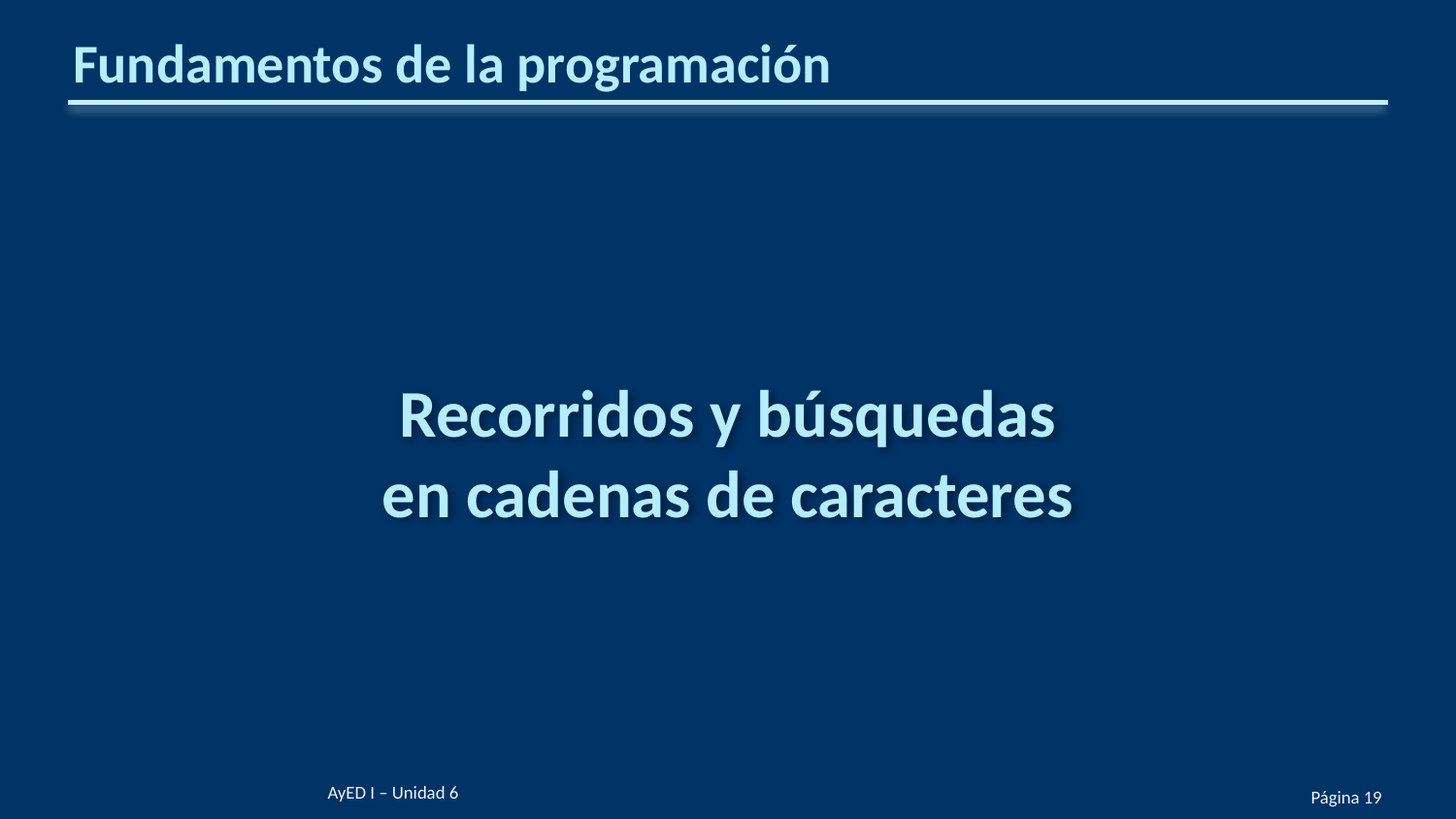

# Fundamentos de la programación
Recorridos y búsquedas
en cadenas de caracteres
AyED I – Unidad 6
Página 19